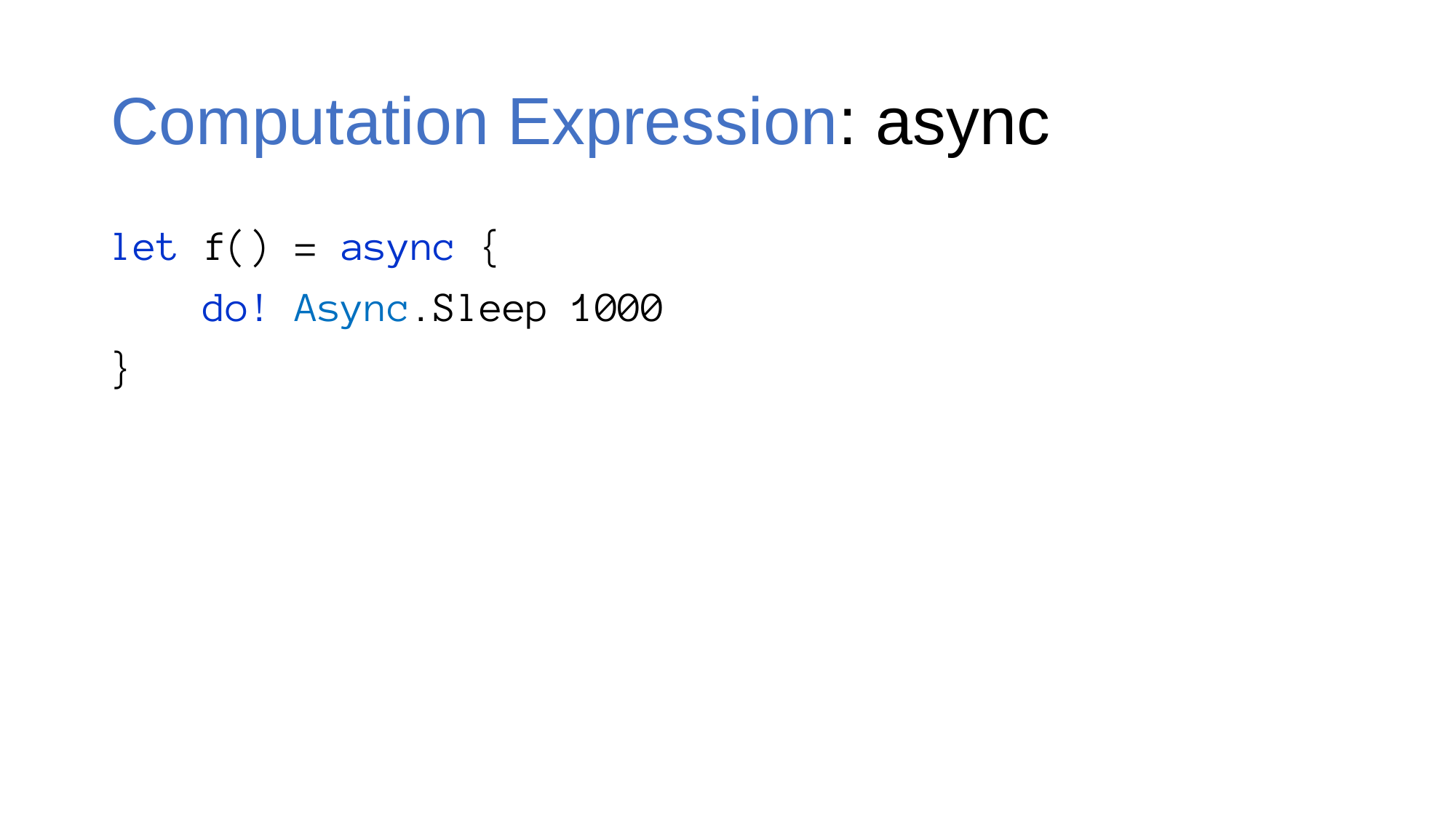

# Computation Expression: async
let f() = async {
    do! Async.Sleep 1000
}